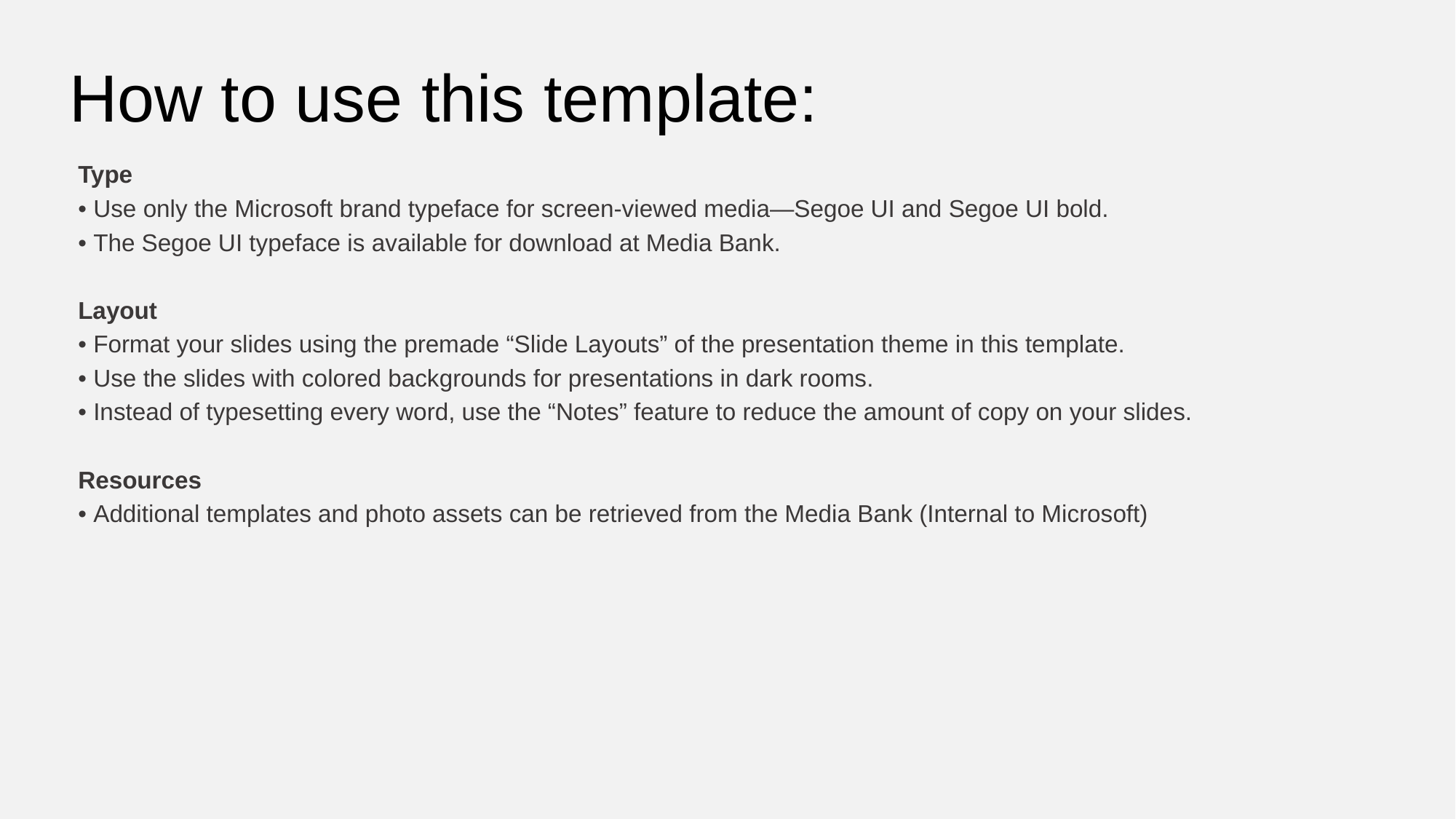

How to use this template:
Type
• Use only the Microsoft brand typeface for screen-viewed media—Segoe UI and Segoe UI bold.
• The Segoe UI typeface is available for download at Media Bank.

Layout
• Format your slides using the premade “Slide Layouts” of the presentation theme in this template.
• Use the slides with colored backgrounds for presentations in dark rooms.
• Instead of typesetting every word, use the “Notes” feature to reduce the amount of copy on your slides.

Resources
• Additional templates and photo assets can be retrieved from the Media Bank (Internal to Microsoft)